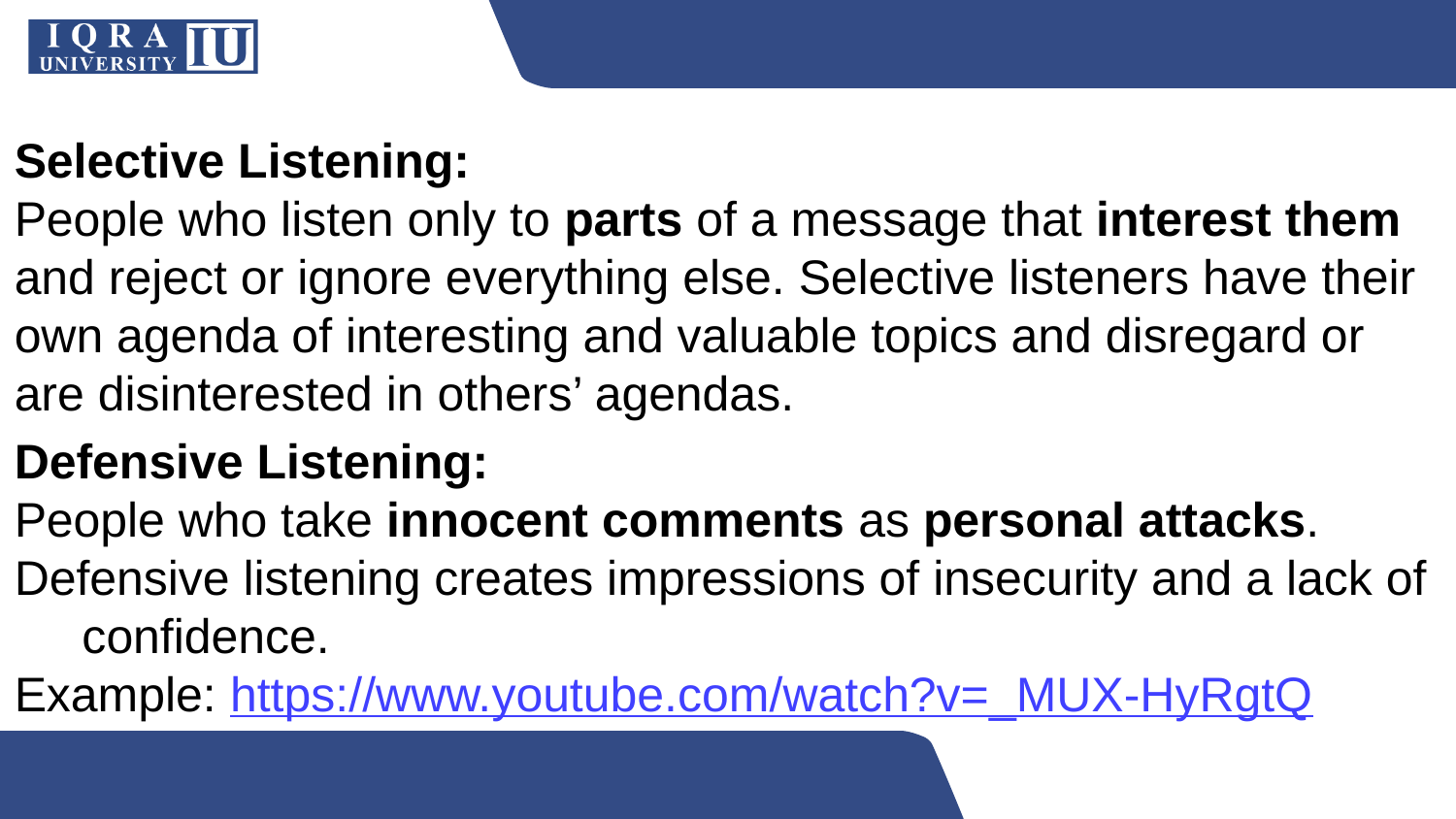

Selective Listening:
People who listen only to parts of a message that interest them and reject or ignore everything else. Selective listeners have their own agenda of interesting and valuable topics and disregard or     are disinterested in others’ agendas.
Defensive Listening:
People who take innocent comments as personal attacks.       Defensive listening creates impressions of insecurity and a lack of       confidence.
Example: https://www.youtube.com/watch?v=_MUX-HyRgtQ